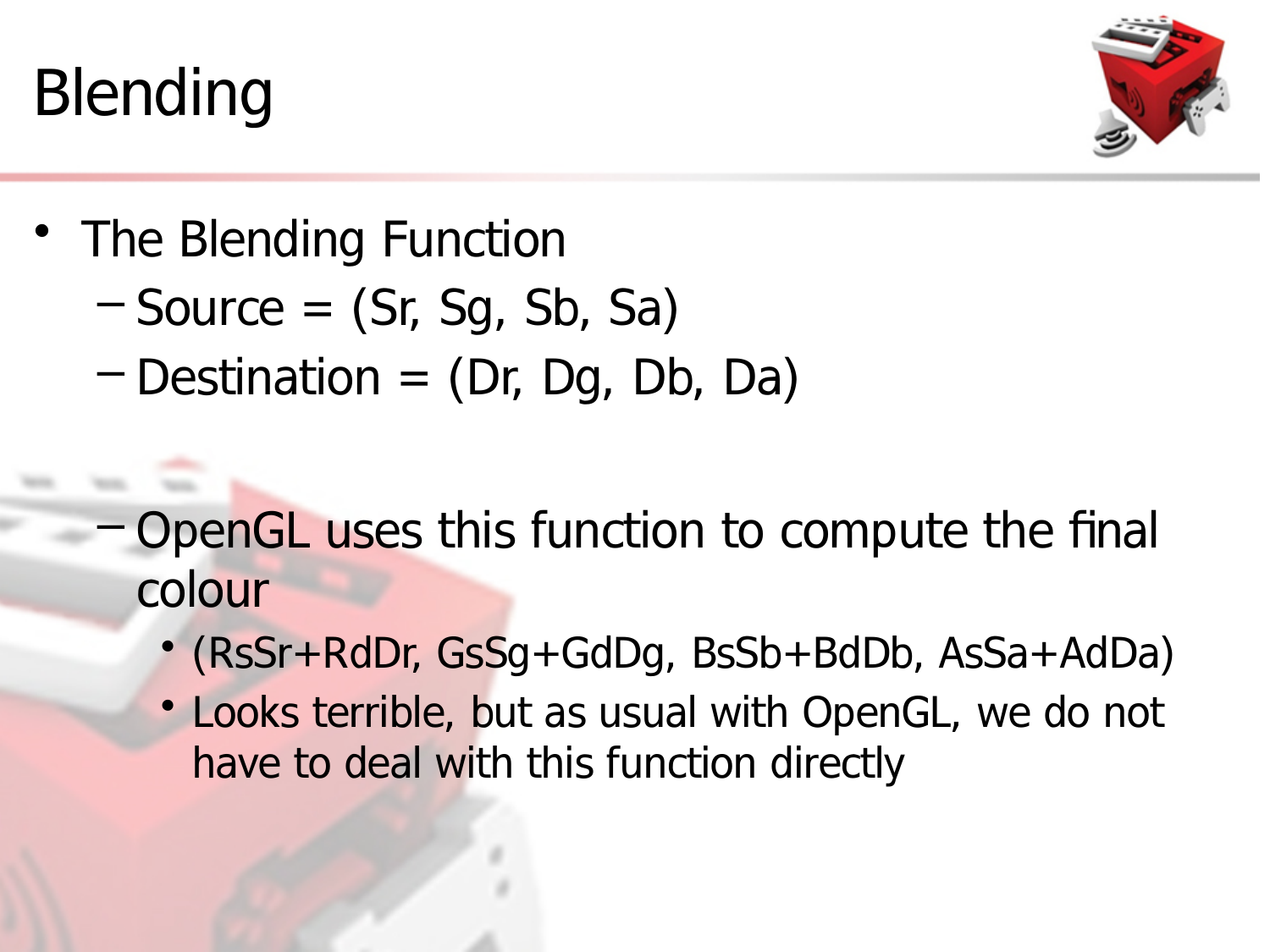

# Blending
The Blending Function
Source = (Sr, Sg, Sb, Sa)
Destination = (Dr, Dg, Db, Da)

OpenGL uses this function to compute the final colour
(RsSr+RdDr, GsSg+GdDg, BsSb+BdDb, AsSa+AdDa)
Looks terrible, but as usual with OpenGL, we do not have to deal with this function directly